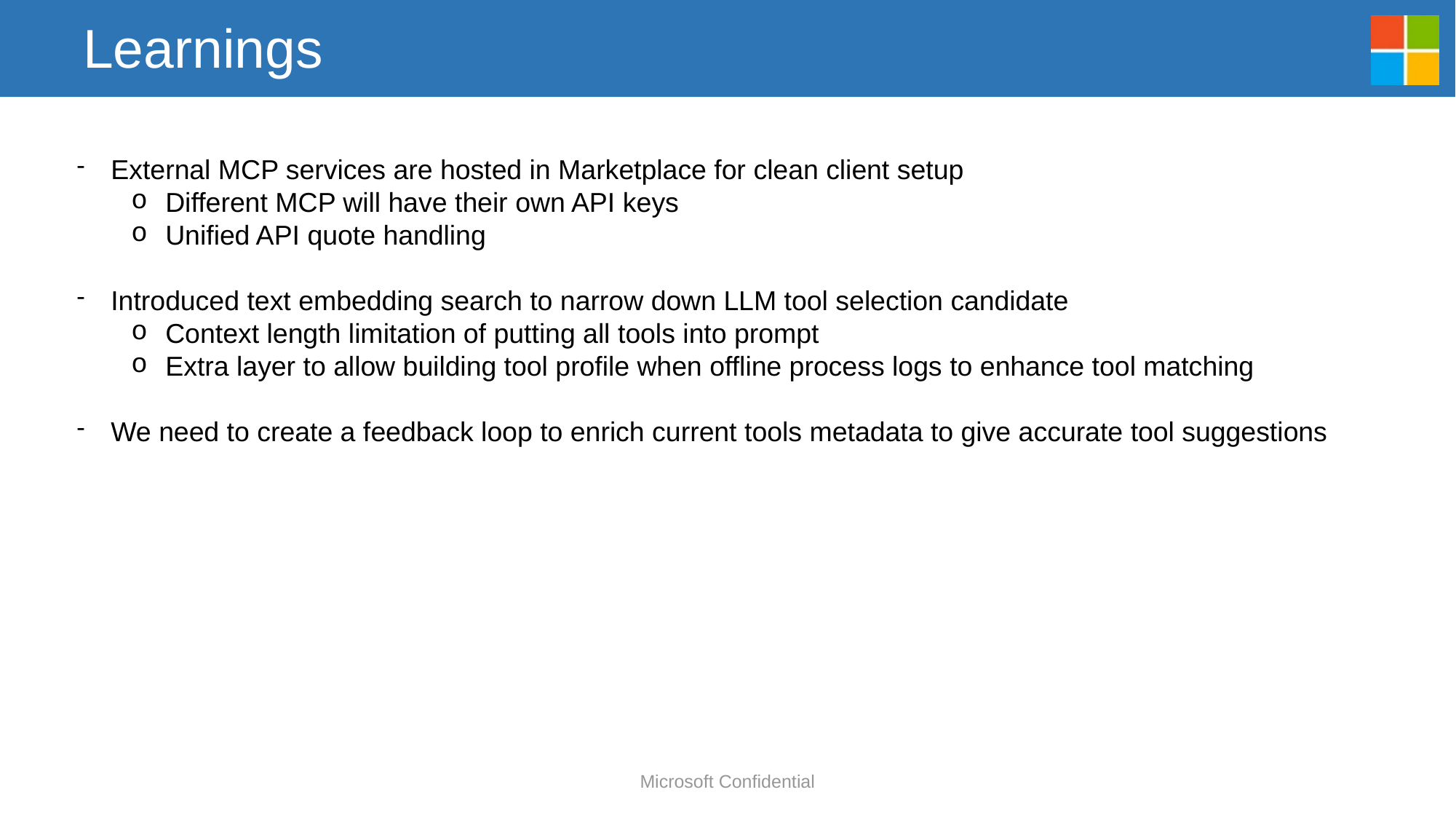

# Learnings
External MCP services are hosted in Marketplace for clean client setup
Different MCP will have their own API keys
Unified API quote handling

Introduced text embedding search to narrow down LLM tool selection candidate
Context length limitation of putting all tools into prompt
Extra layer to allow building tool profile when offline process logs to enhance tool matching

We need to create a feedback loop to enrich current tools metadata to give accurate tool suggestions
Microsoft Confidential